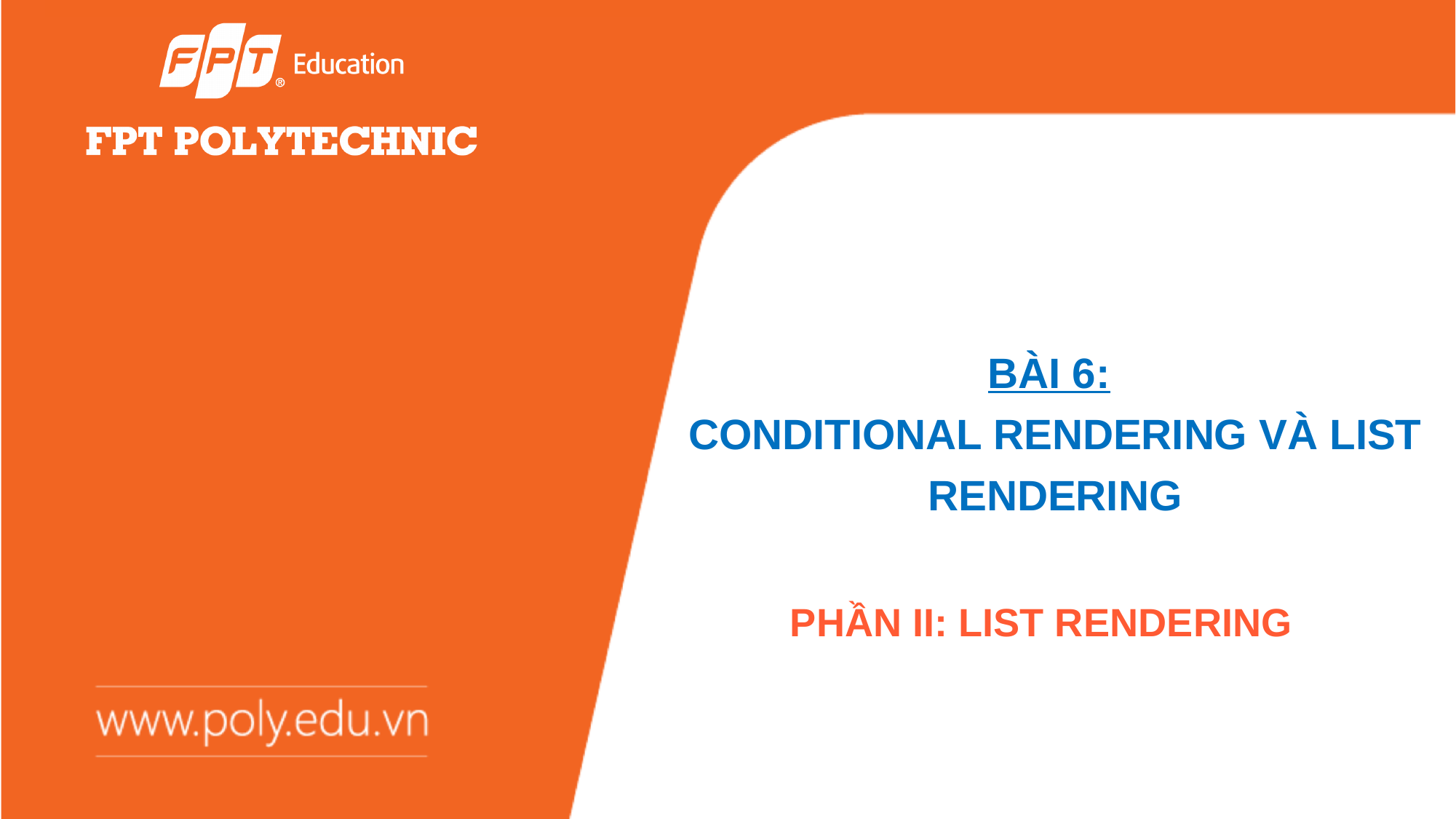

BÀI 6:
CONDITIONAL RENDERING VÀ LIST RENDERING
PHẦN II: LIST RENDERING